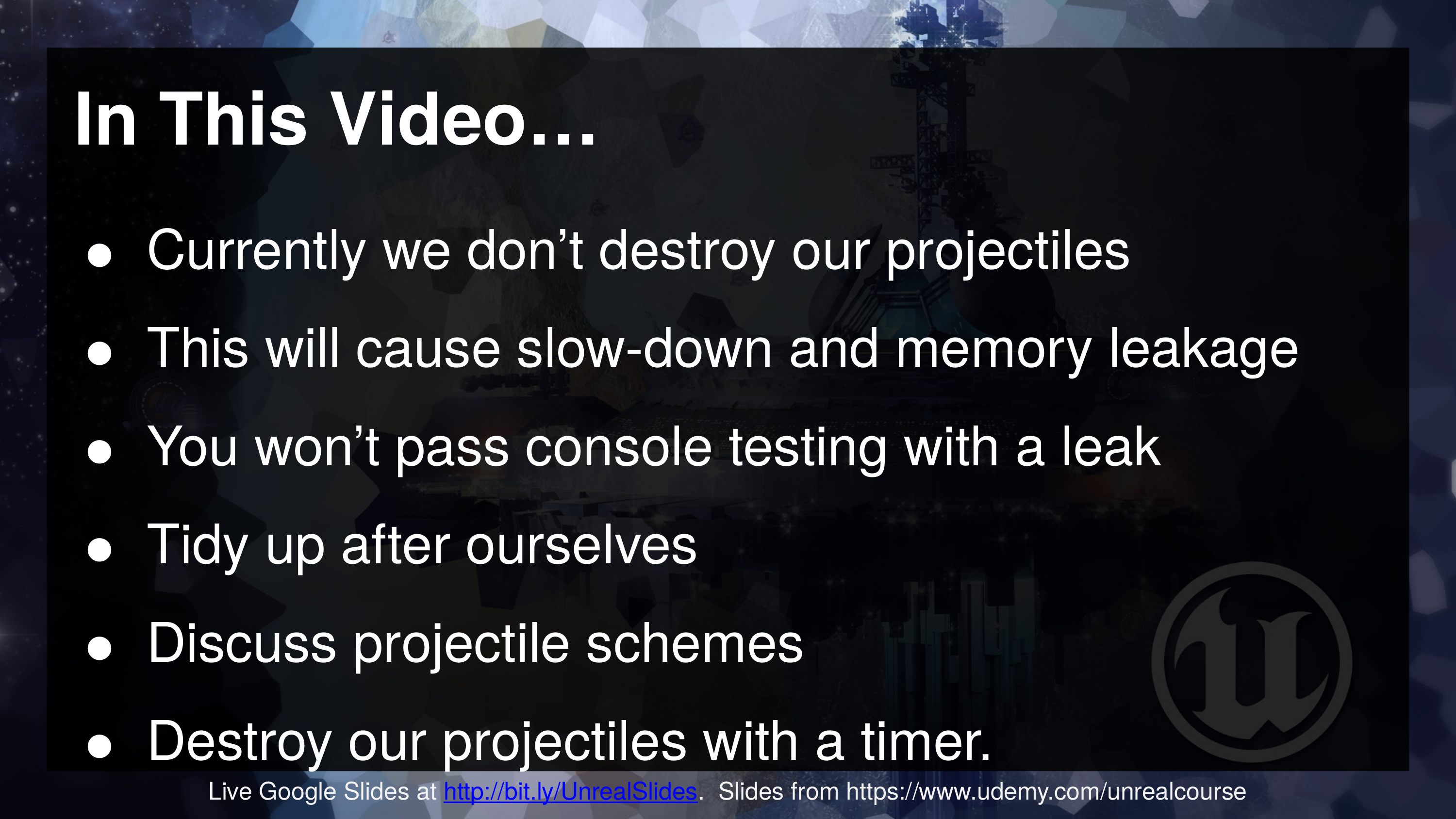

# In This Video…
Currently we don’t destroy our projectiles
This will cause slow-down and memory leakage
You won’t pass console testing with a leak
Tidy up after ourselves
Discuss projectile schemes
Destroy our projectiles with a timer.